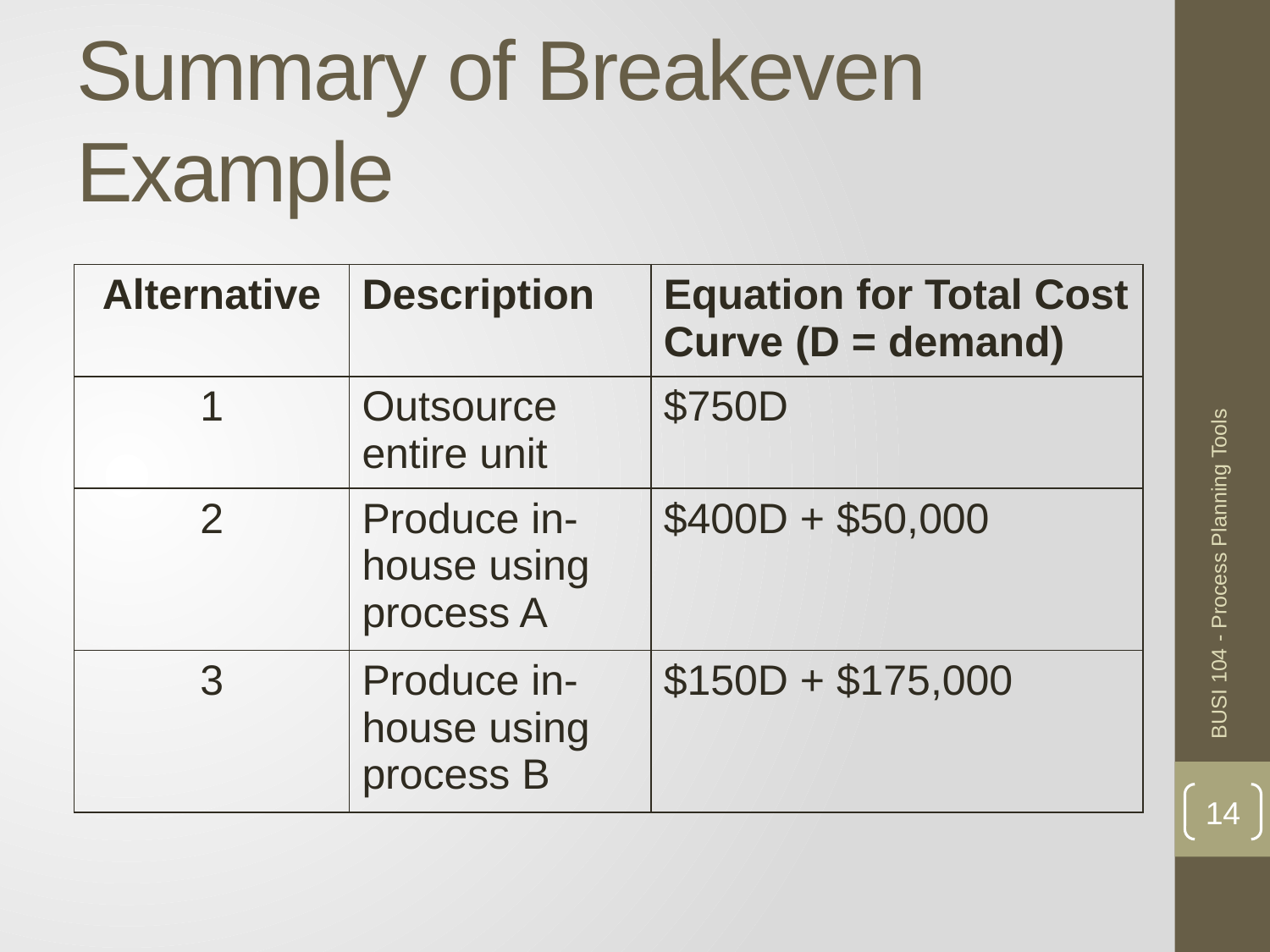

# Summary of Breakeven Example
| Alternative | Description | Equation for Total Cost Curve (D = demand) |
| --- | --- | --- |
| 1 | Outsource entire unit | $750D |
| 2 | Produce in-house using process A | $400D + $50,000 |
| 3 | Produce in-house using process B | $150D + $175,000 |
BUSI 104 - Process Planning Tools
14